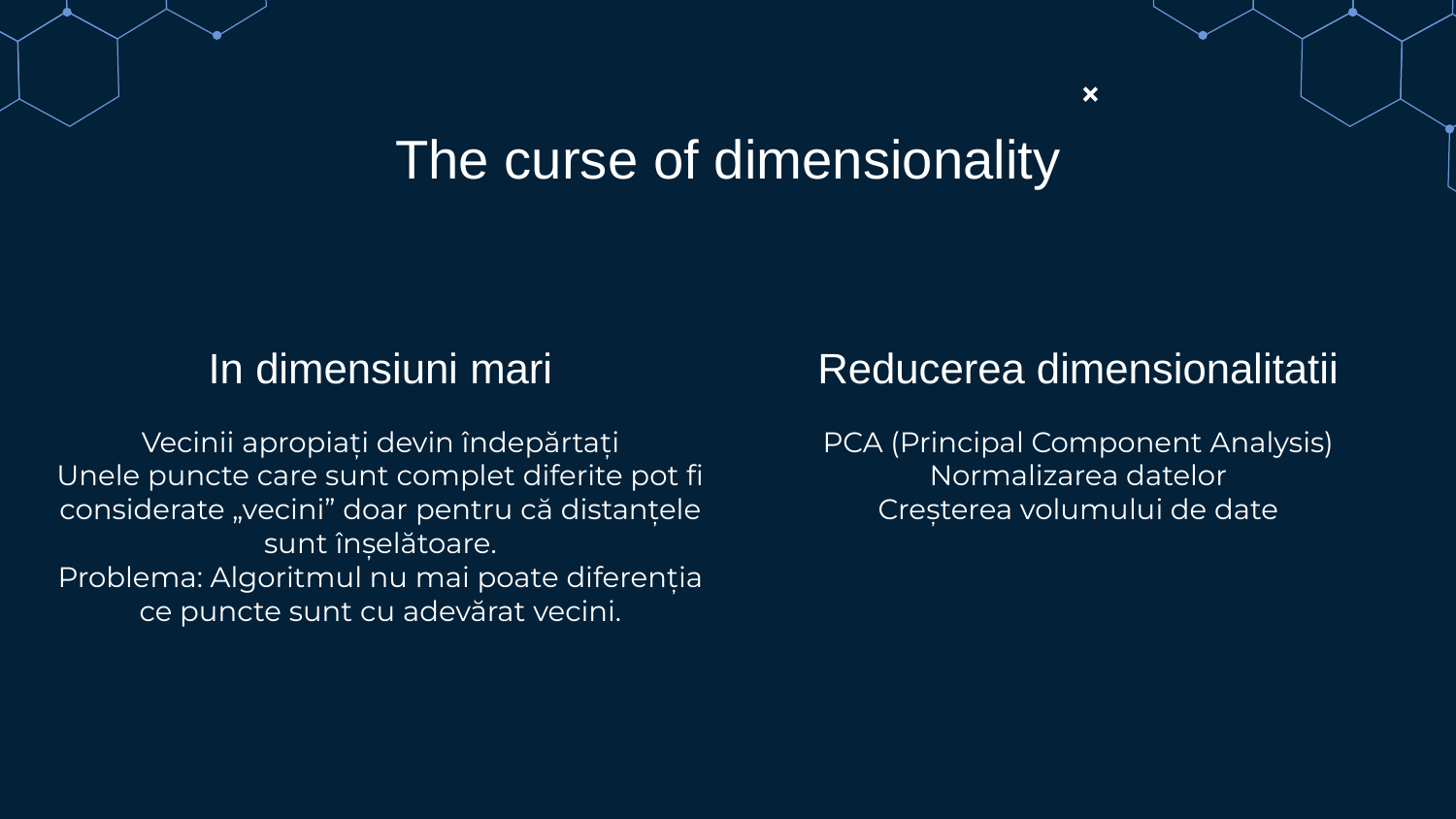

# The curse of dimensionality
In dimensiuni mari
Reducerea dimensionalitatii
Vecinii apropiați devin îndepărtați
Unele puncte care sunt complet diferite pot fi considerate „vecini” doar pentru că distanțele sunt înșelătoare.
Problema: Algoritmul nu mai poate diferenția ce puncte sunt cu adevărat vecini.
PCA (Principal Component Analysis)
Normalizarea datelor
Creșterea volumului de date